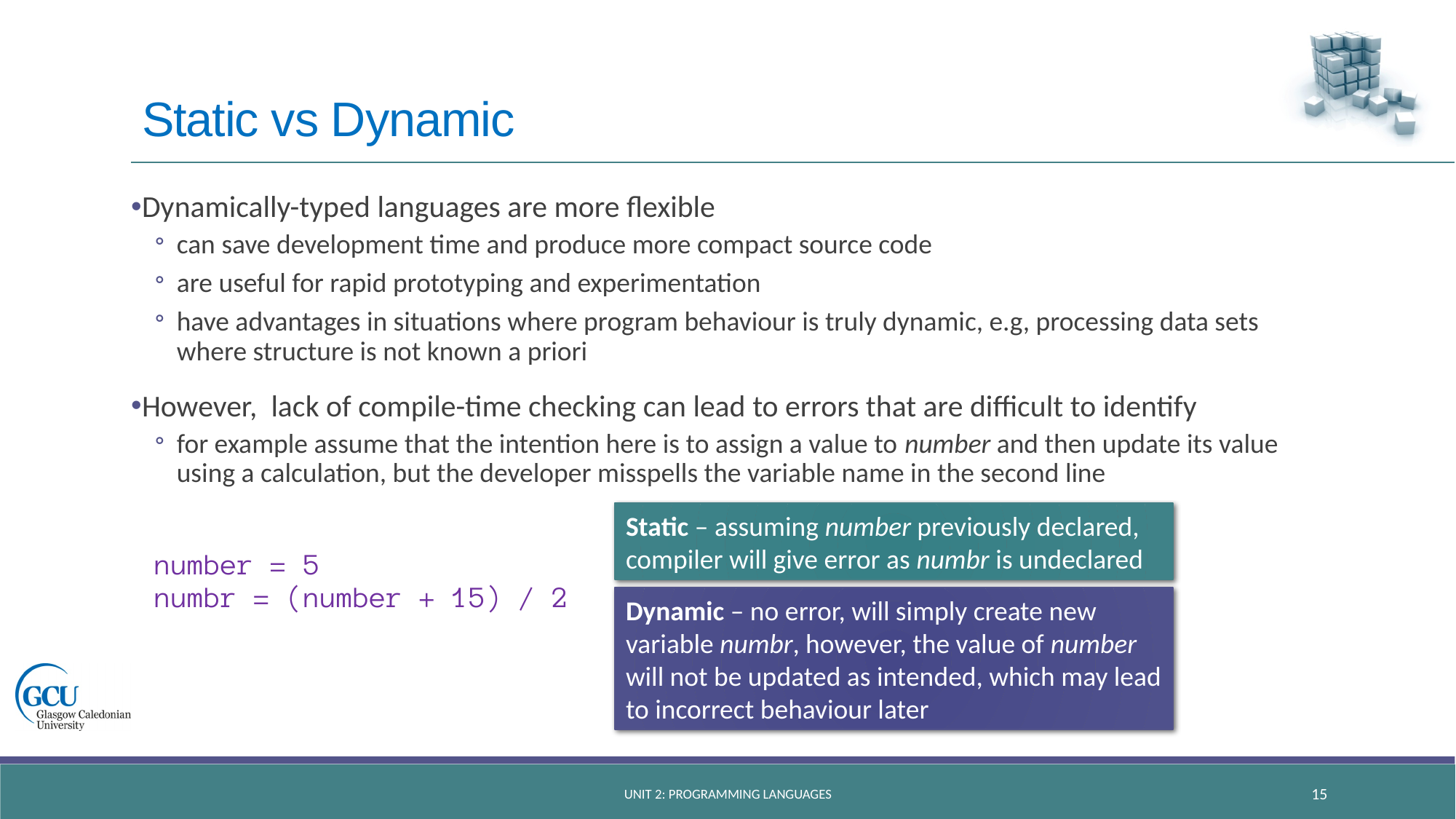

# Static vs Dynamic
Dynamically-typed languages are more flexible
can save development time and produce more compact source code
are useful for rapid prototyping and experimentation
have advantages in situations where program behaviour is truly dynamic, e.g, processing data sets where structure is not known a priori
However,  lack of compile-time checking can lead to errors that are difficult to identify
for example assume that the intention here is to assign a value to number and then update its value using a calculation, but the developer misspells the variable name in the second line

number = 5
numbr = (number + 15) / 2
Static – assuming number previously declared,  compiler will give error as numbr is undeclared
Dynamic – no error, will simply create new variable numbr, however, the value of number will not be updated as intended, which may lead to incorrect behaviour later
Unit 2: Programming languages
15